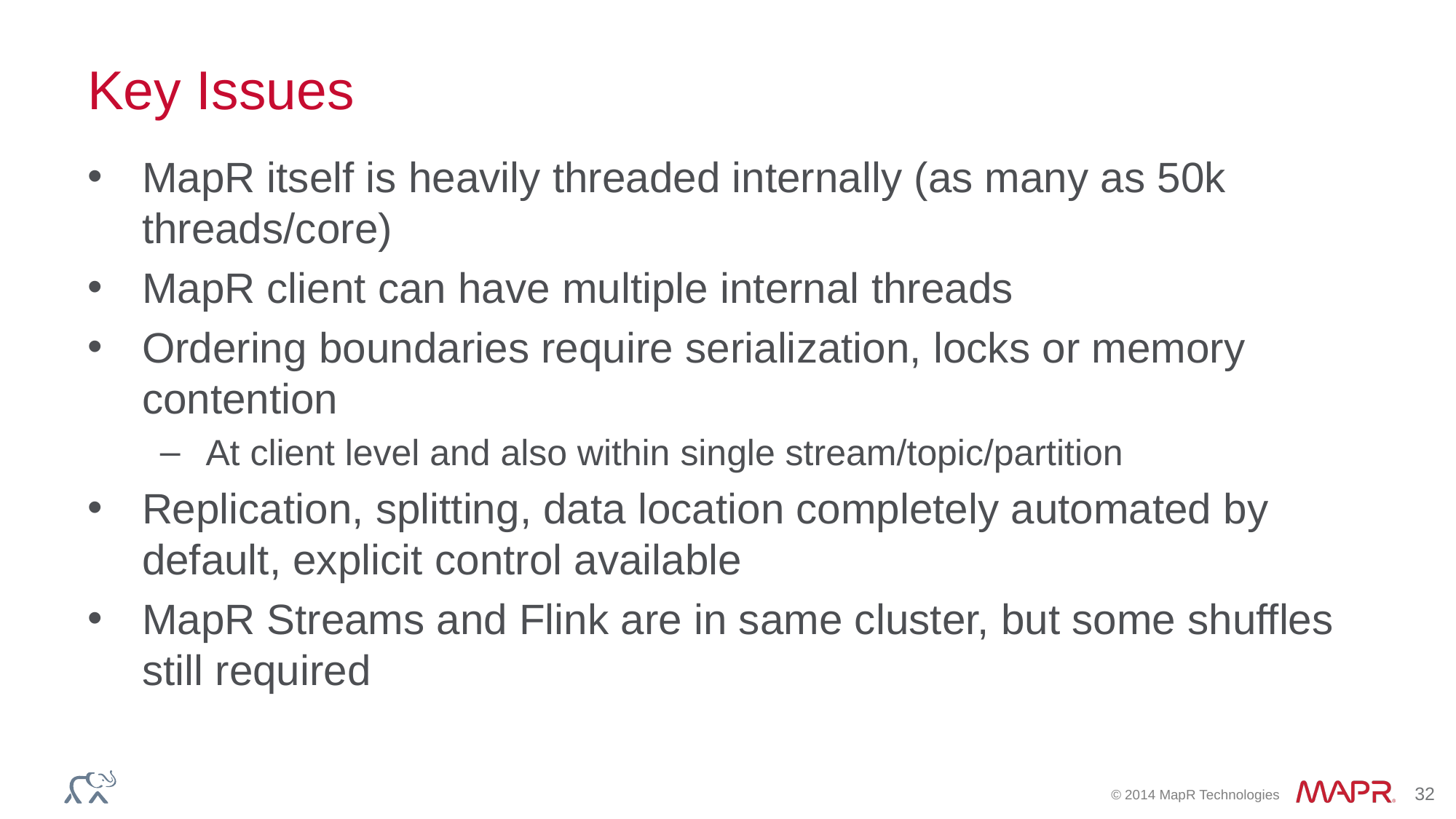

# Key Issues
MapR itself is heavily threaded internally (as many as 50k threads/core)
MapR client can have multiple internal threads
Ordering boundaries require serialization, locks or memory contention
At client level and also within single stream/topic/partition
Replication, splitting, data location completely automated by default, explicit control available
MapR Streams and Flink are in same cluster, but some shuffles still required